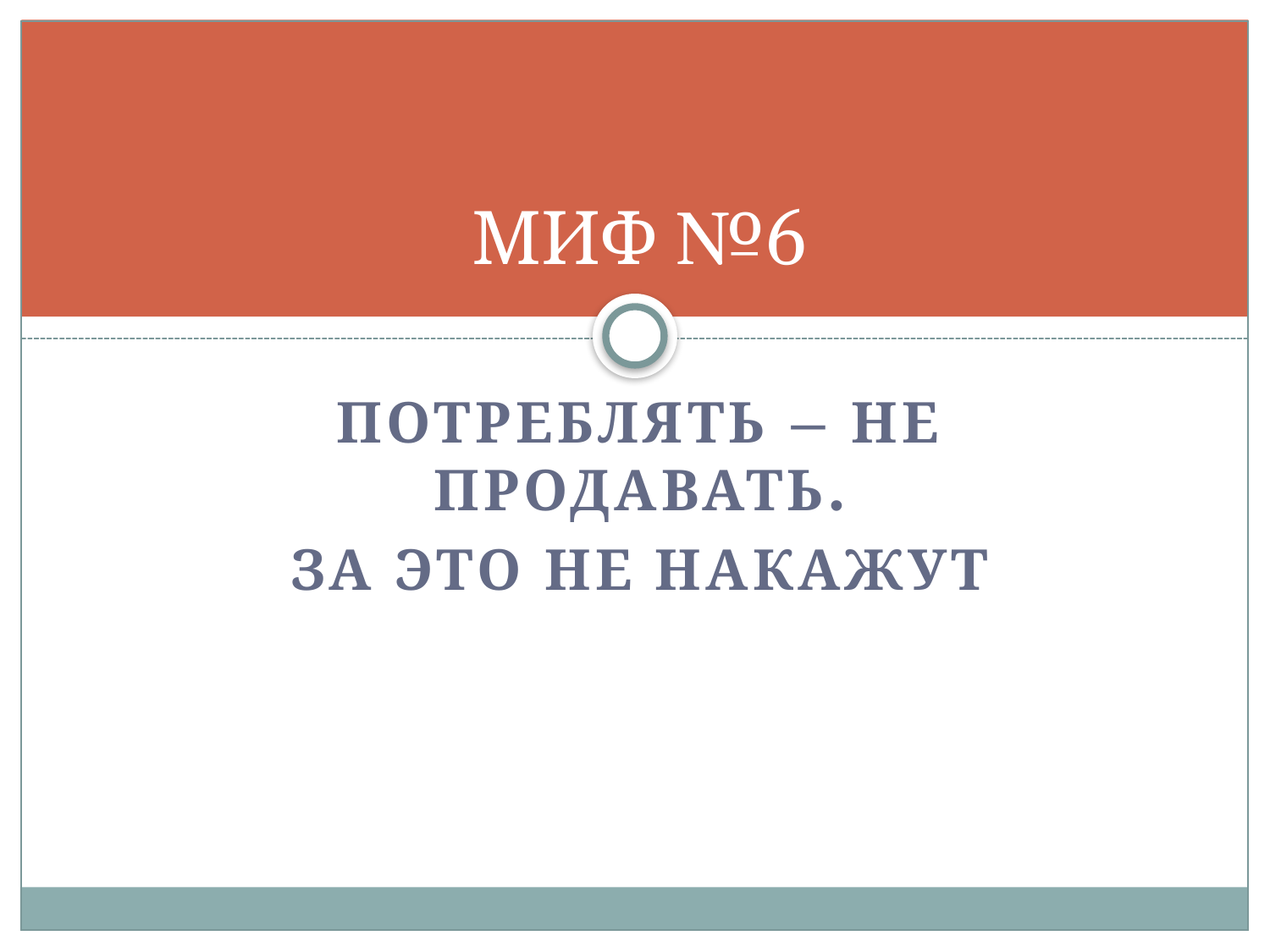

# МИФ №6
Потреблять – не продавать.
За это не накажут